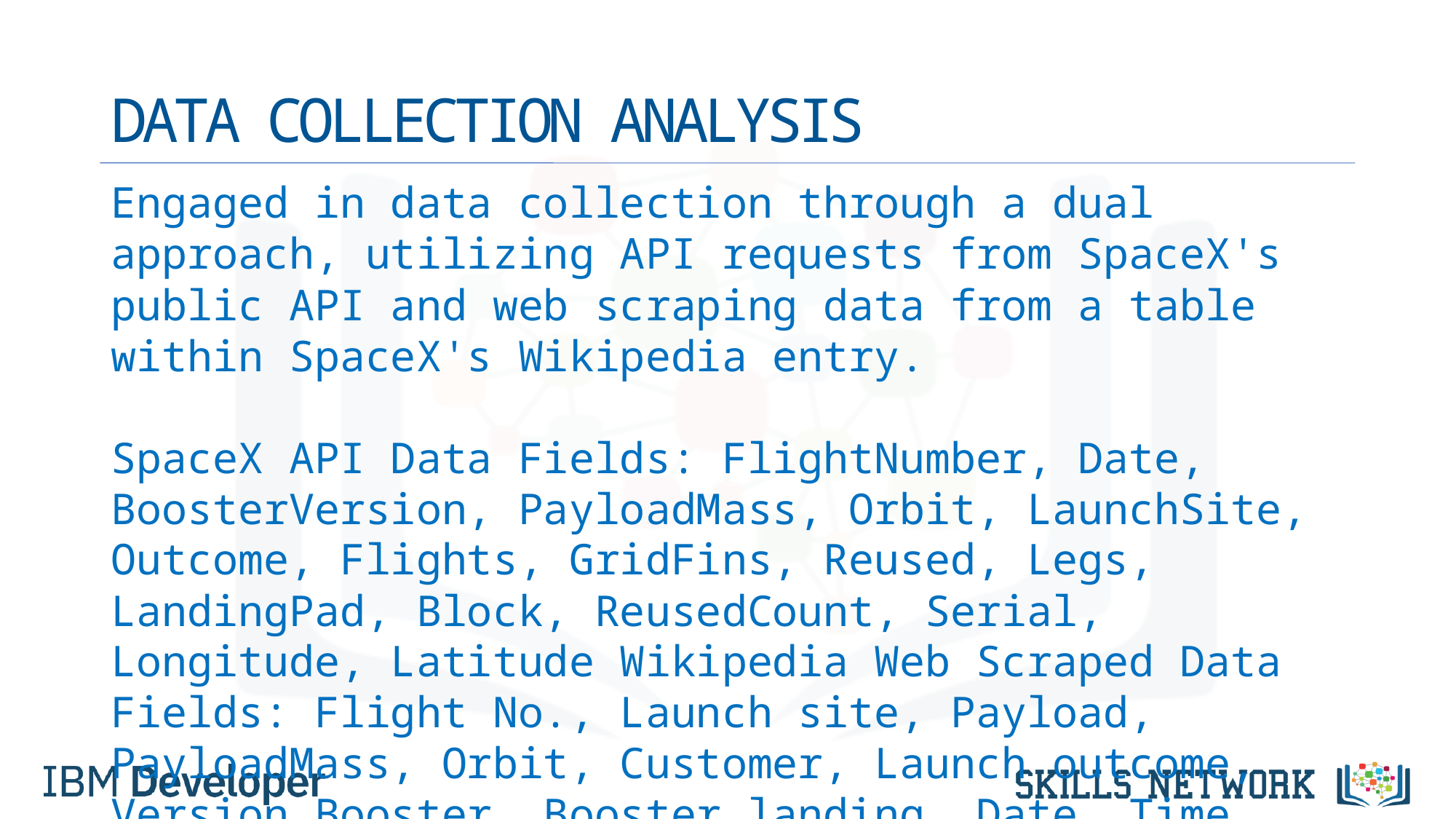

# DATA COLLECTION ANALYSIS
Engaged in data collection through a dual approach, utilizing API requests from SpaceX's public API and web scraping data from a table within SpaceX's Wikipedia entry.

SpaceX API Data Fields: FlightNumber, Date, BoosterVersion, PayloadMass, Orbit, LaunchSite, Outcome, Flights, GridFins, Reused, Legs, LandingPad, Block, ReusedCount, Serial, Longitude, Latitude Wikipedia Web Scraped Data Fields: Flight No., Launch site, Payload, PayloadMass, Orbit, Customer, Launch outcome, Version Booster, Booster landing, Date, Time.